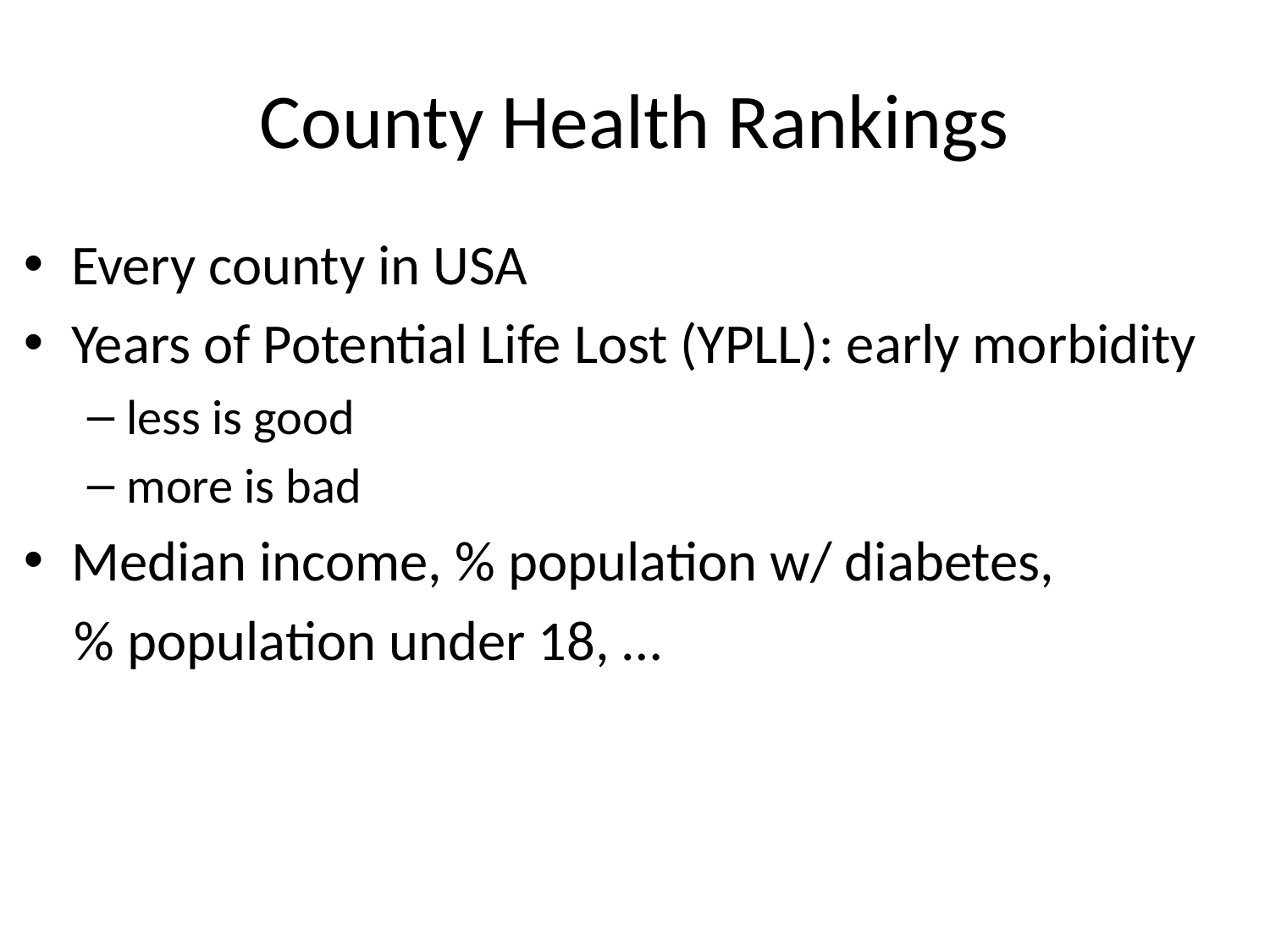

# County Health Rankings
Every county in USA
Years of Potential Life Lost (YPLL): early morbidity
less is good
more is bad
Median income, % population w/ diabetes,
    % population under 18, …